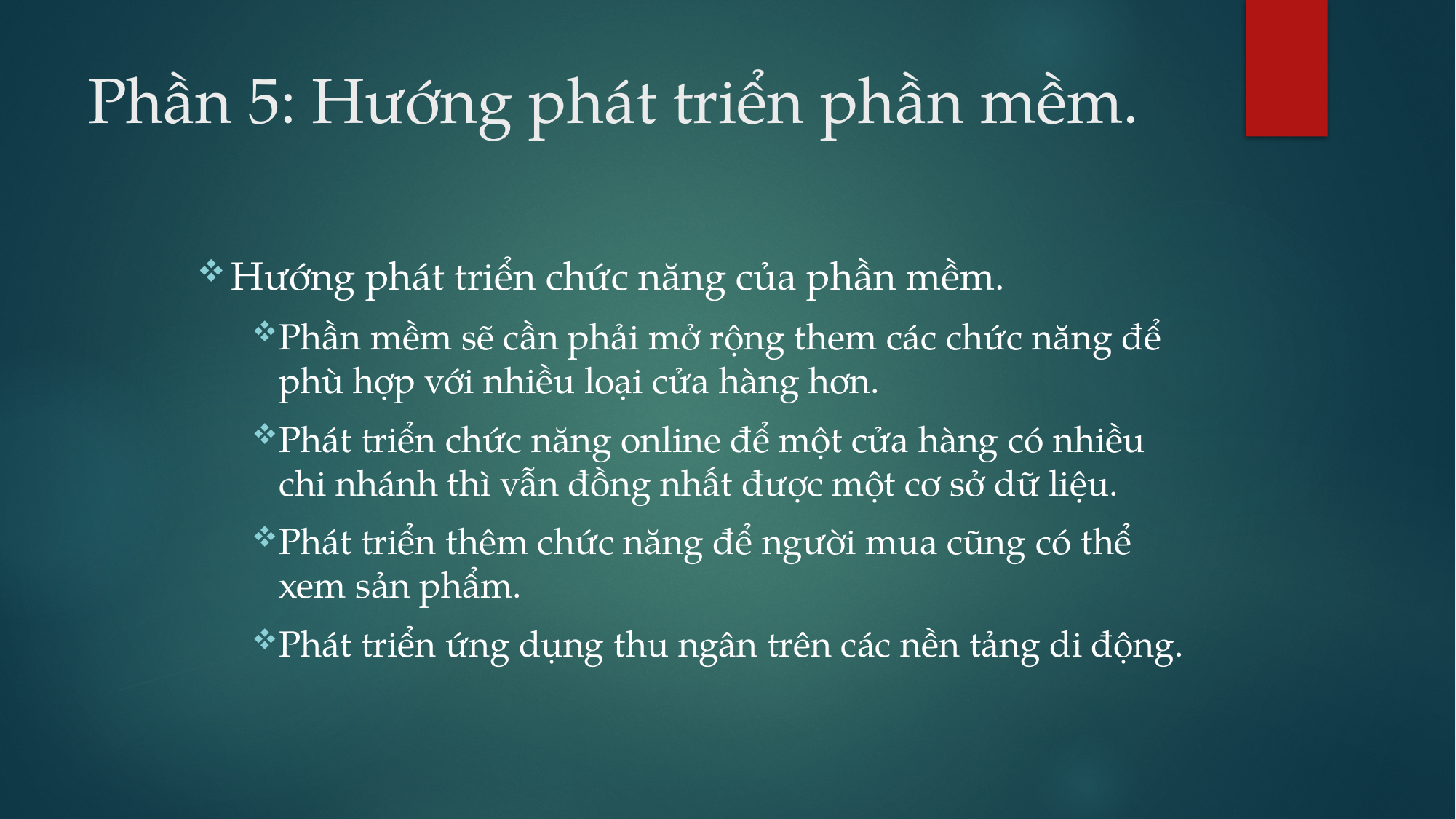

# Phần 5: Hướng phát triển phần mềm.
Hướng phát triển chức năng của phần mềm.
Phần mềm sẽ cần phải mở rộng them các chức năng để phù hợp với nhiều loại cửa hàng hơn.
Phát triển chức năng online để một cửa hàng có nhiều chi nhánh thì vẫn đồng nhất được một cơ sở dữ liệu.
Phát triển thêm chức năng để người mua cũng có thể xem sản phẩm.
Phát triển ứng dụng thu ngân trên các nền tảng di động.